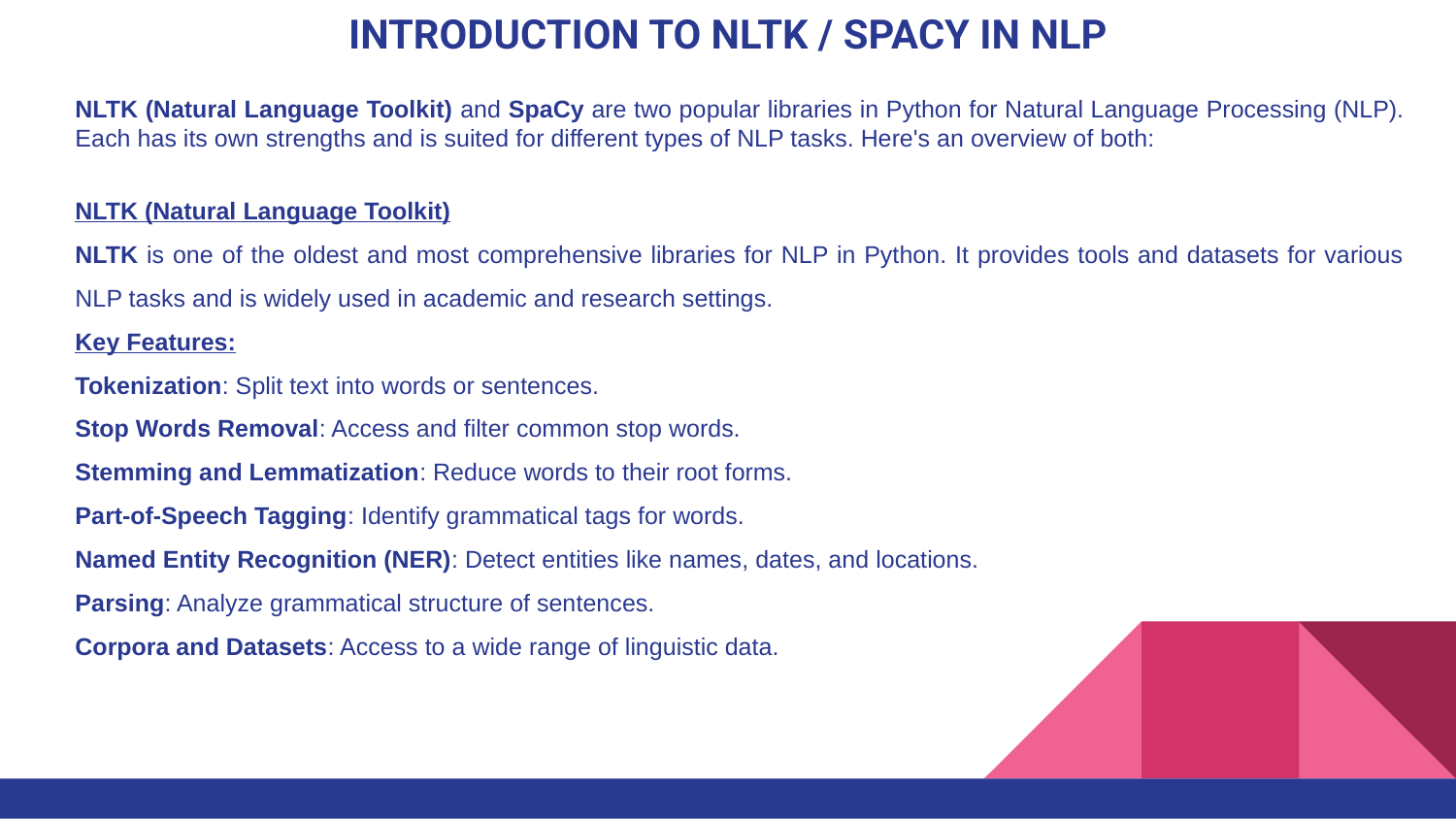

# INTRODUCTION TO NLTK / SPACY IN NLP
NLTK (Natural Language Toolkit) and SpaCy are two popular libraries in Python for Natural Language Processing (NLP). Each has its own strengths and is suited for different types of NLP tasks. Here's an overview of both:

NLTK (Natural Language Toolkit)
NLTK is one of the oldest and most comprehensive libraries for NLP in Python. It provides tools and datasets for various NLP tasks and is widely used in academic and research settings.
Key Features:
Tokenization: Split text into words or sentences.
Stop Words Removal: Access and filter common stop words.
Stemming and Lemmatization: Reduce words to their root forms.
Part-of-Speech Tagging: Identify grammatical tags for words.
Named Entity Recognition (NER): Detect entities like names, dates, and locations.
Parsing: Analyze grammatical structure of sentences.
Corpora and Datasets: Access to a wide range of linguistic data.